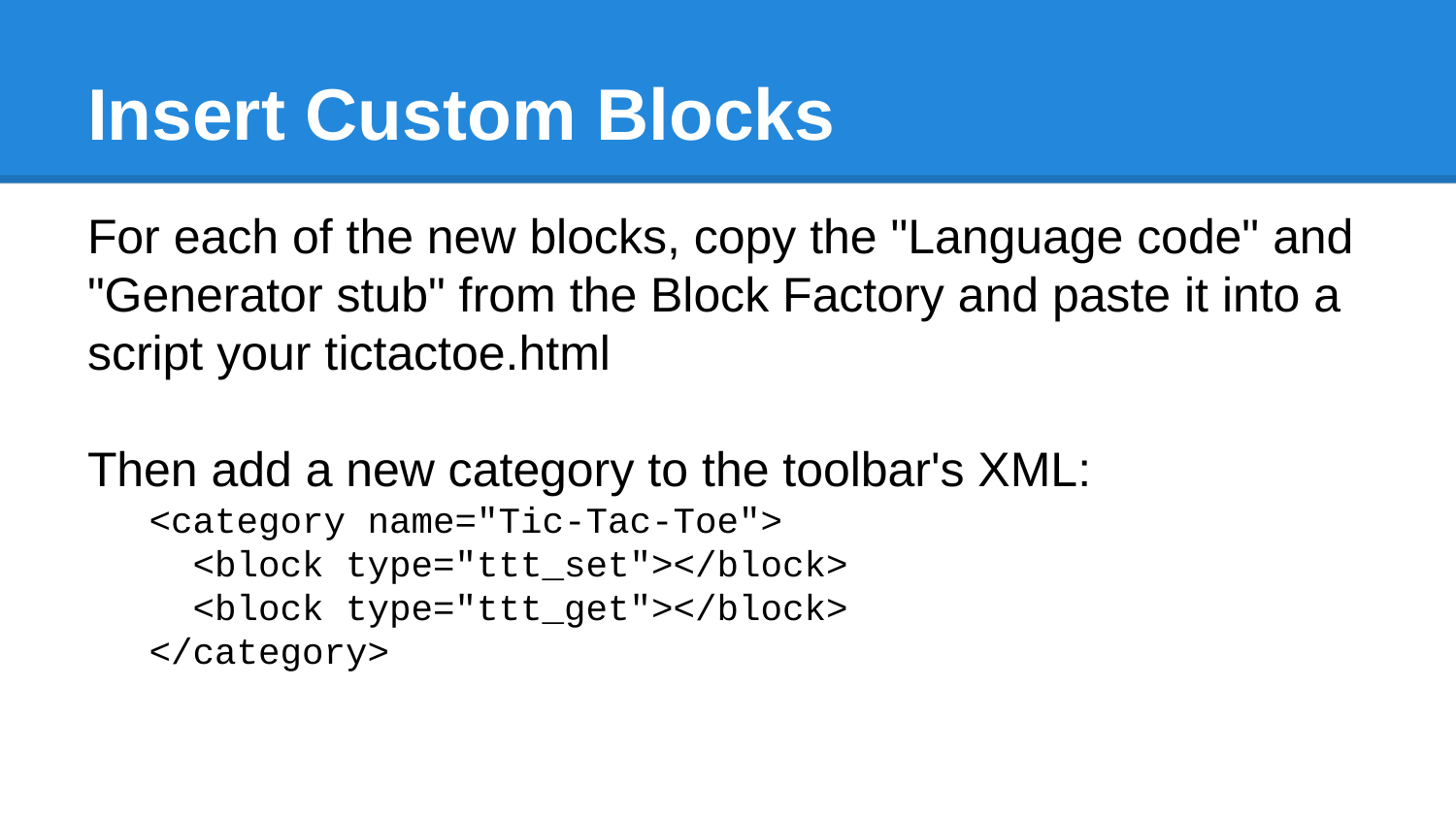

# Insert Custom Blocks
For each of the new blocks, copy the "Language code" and "Generator stub" from the Block Factory and paste it into a script your tictactoe.html

Then add a new category to the toolbar's XML:
<category name="Tic-Tac-Toe">
  <block type="ttt_set"></block>
  <block type="ttt_get"></block>
</category>